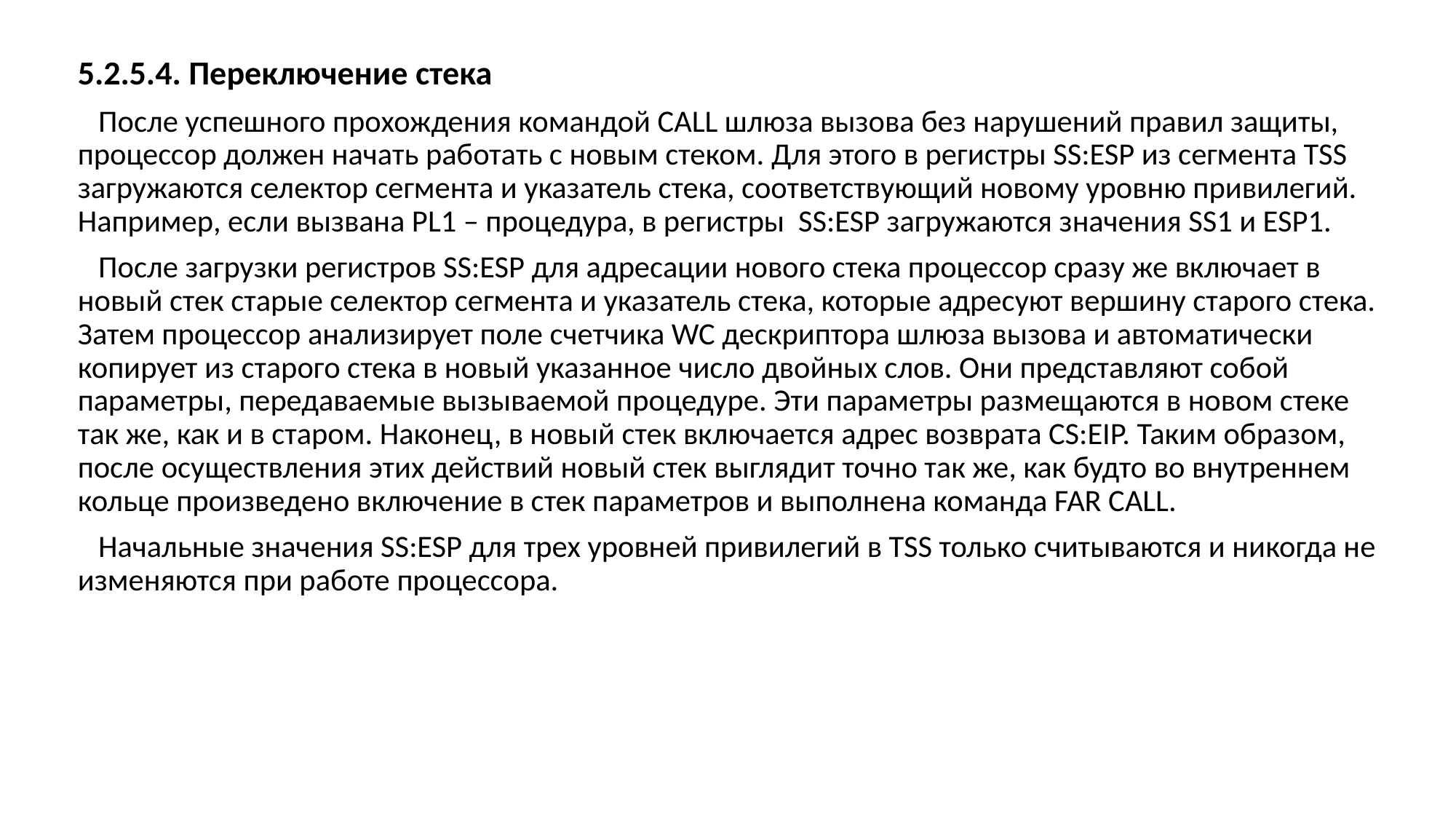

5.2.5.4. Переключение стека
   После успешного прохождения командой CALL шлюза вызова без нарушений правил защиты, процессор должен начать работать с новым стеком. Для этого в регистры SS:ESP из сегмента TSS загружаются селектор сегмента и указатель стека, соответствующий новому уровню привилегий. Например, если вызвана PL1 – процедура, в регистры  SS:ESP загружаются значения SS1 и ESP1.
   После загрузки регистров SS:ESP для адресации нового стека процессор сразу же включает в новый стек старые селектор сегмента и указатель стека, которые адресуют вершину старого стека. Затем процессор анализирует поле счетчика WC дескриптора шлюза вызова и автоматически копирует из старого стека в новый указанное число двойных слов. Они представляют собой параметры, передаваемые вызываемой процедуре. Эти параметры размещаются в новом стеке так же, как и в старом. Наконец, в новый стек включается адрес возврата CS:EIP. Таким образом, после осуществления этих действий новый стек выглядит точно так же, как будто во внутреннем кольце произведено включение в стек параметров и выполнена команда FAR CALL.
   Начальные значения SS:ESP для трех уровней привилегий в TSS только считываются и никогда не изменяются при работе процессора.